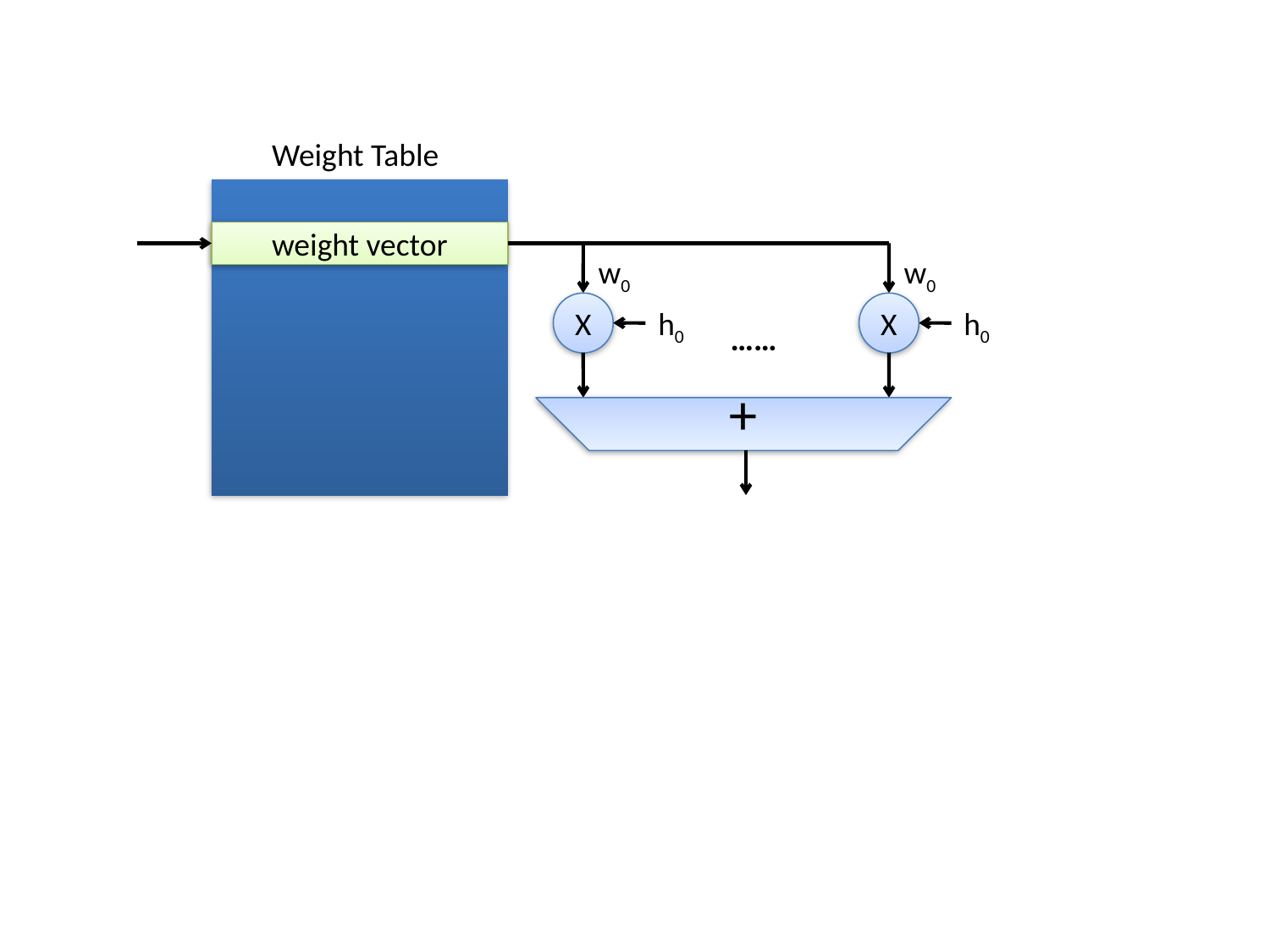

Weight Table

weight vector
w0
w0
……
X
X
h0
h0
+